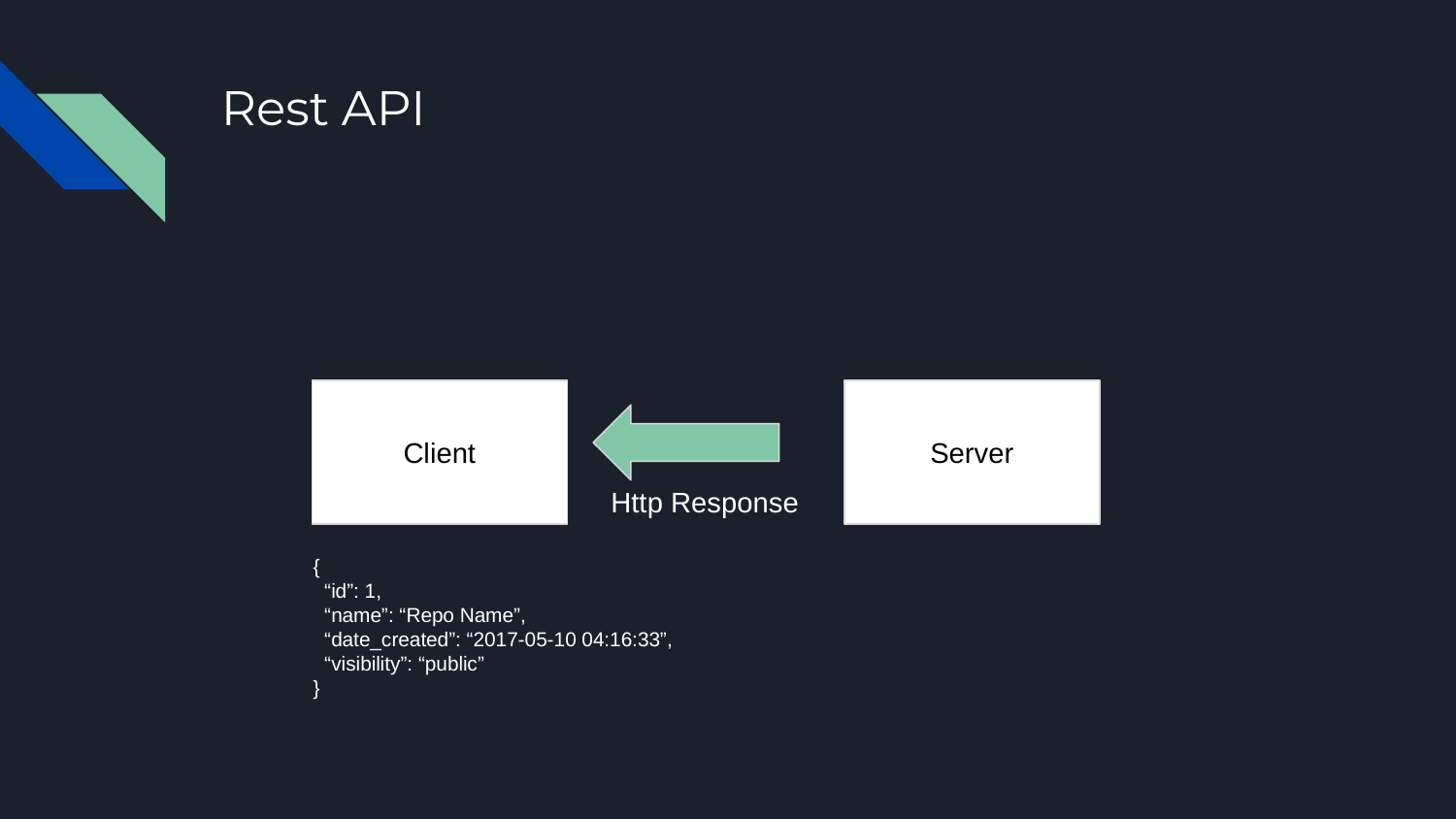

# Rest API

Client
Server

Http Response
{
  “id”: 1,
  “name”: “Repo Name”,
  “date_created”: “2017-05-10 04:16:33”,
  “visibility”: “public”
}